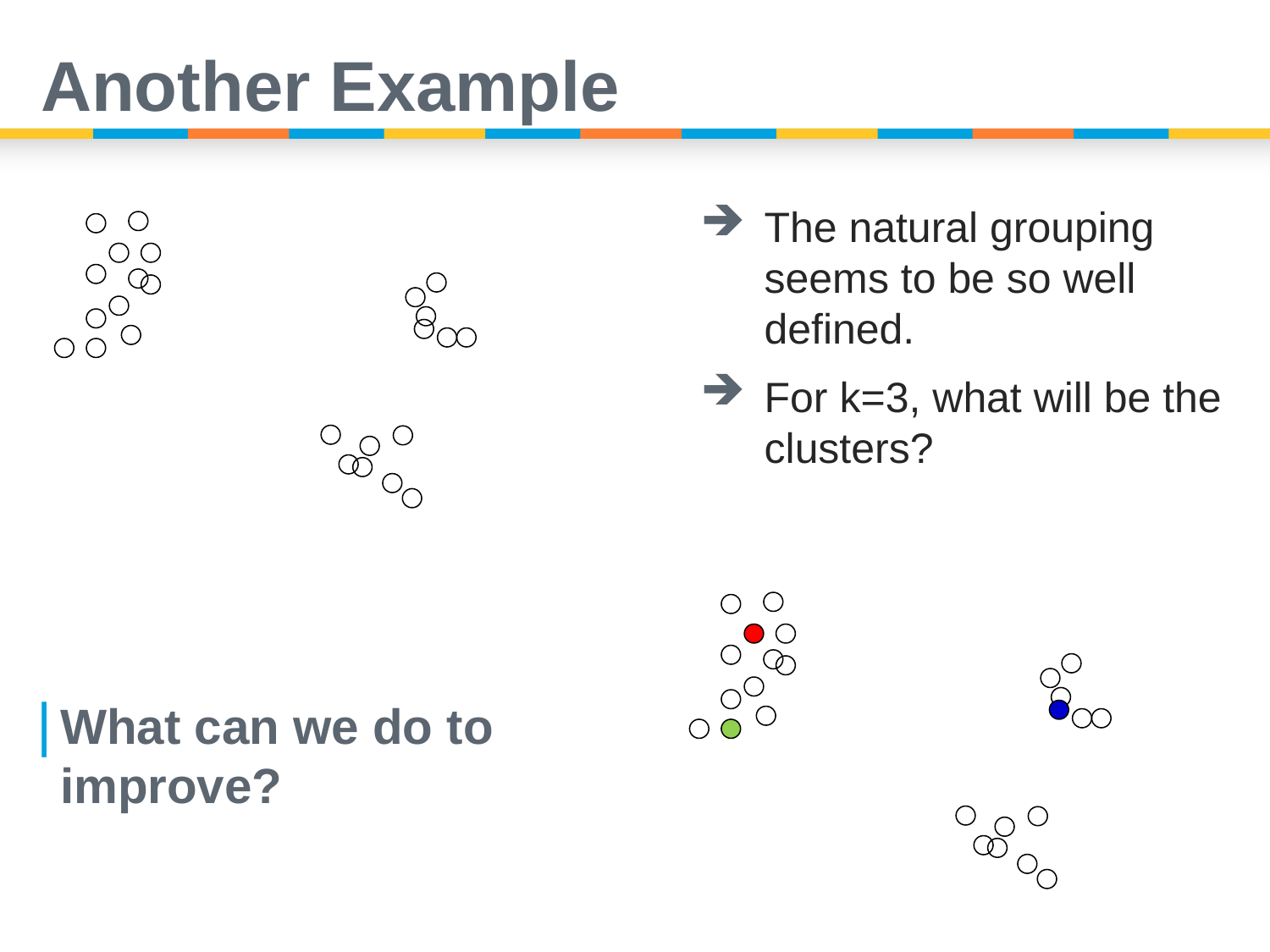

# Another Example

What can we do to improve?

The natural grouping seems to be so well defined.
For k=3, what will be the clusters?